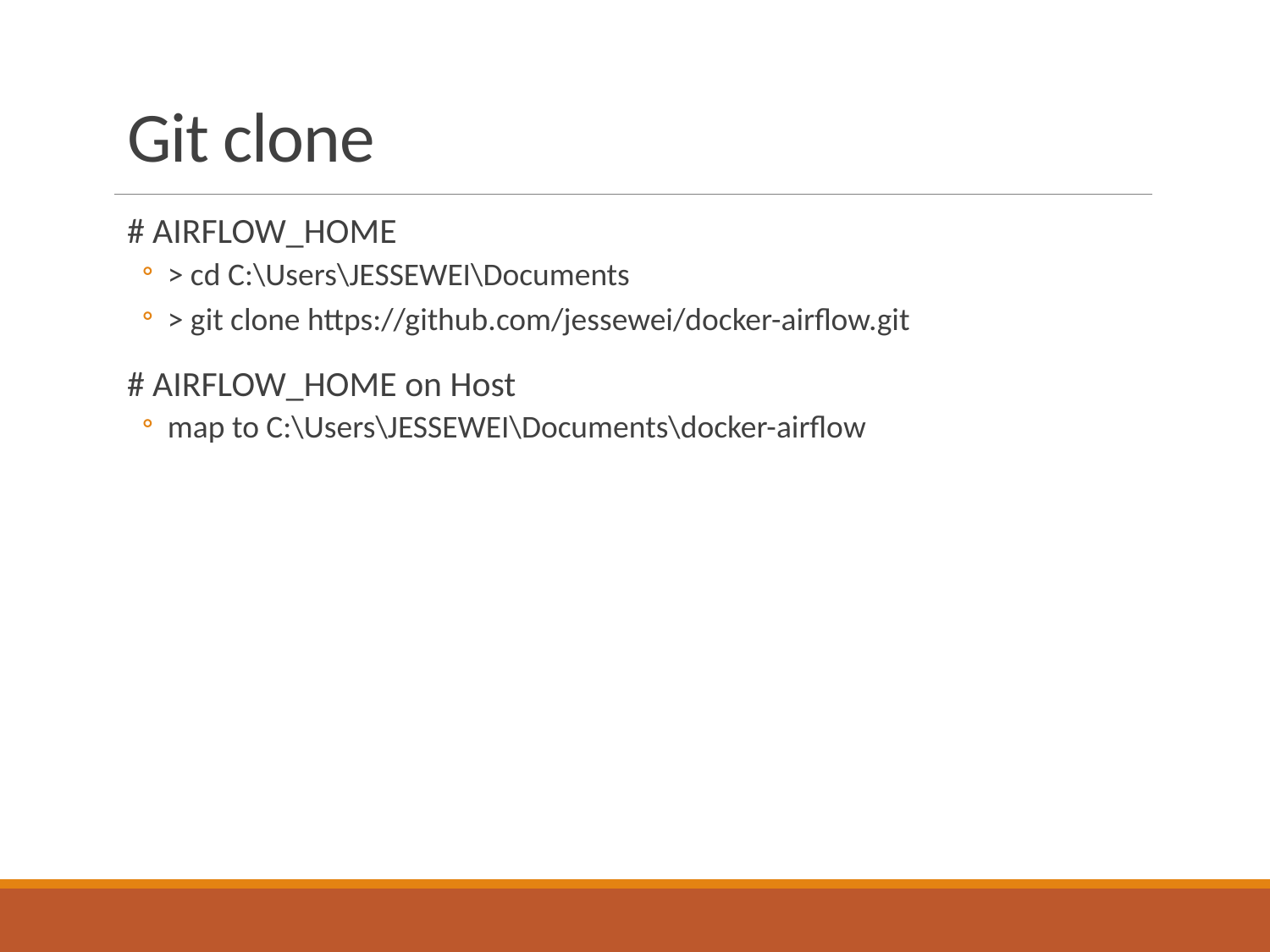

# Git clone
# AIRFLOW_HOME
> cd C:\Users\JESSEWEI\Documents
> git clone https://github.com/jessewei/docker-airflow.git
# AIRFLOW_HOME on Host
map to C:\Users\JESSEWEI\Documents\docker-airflow